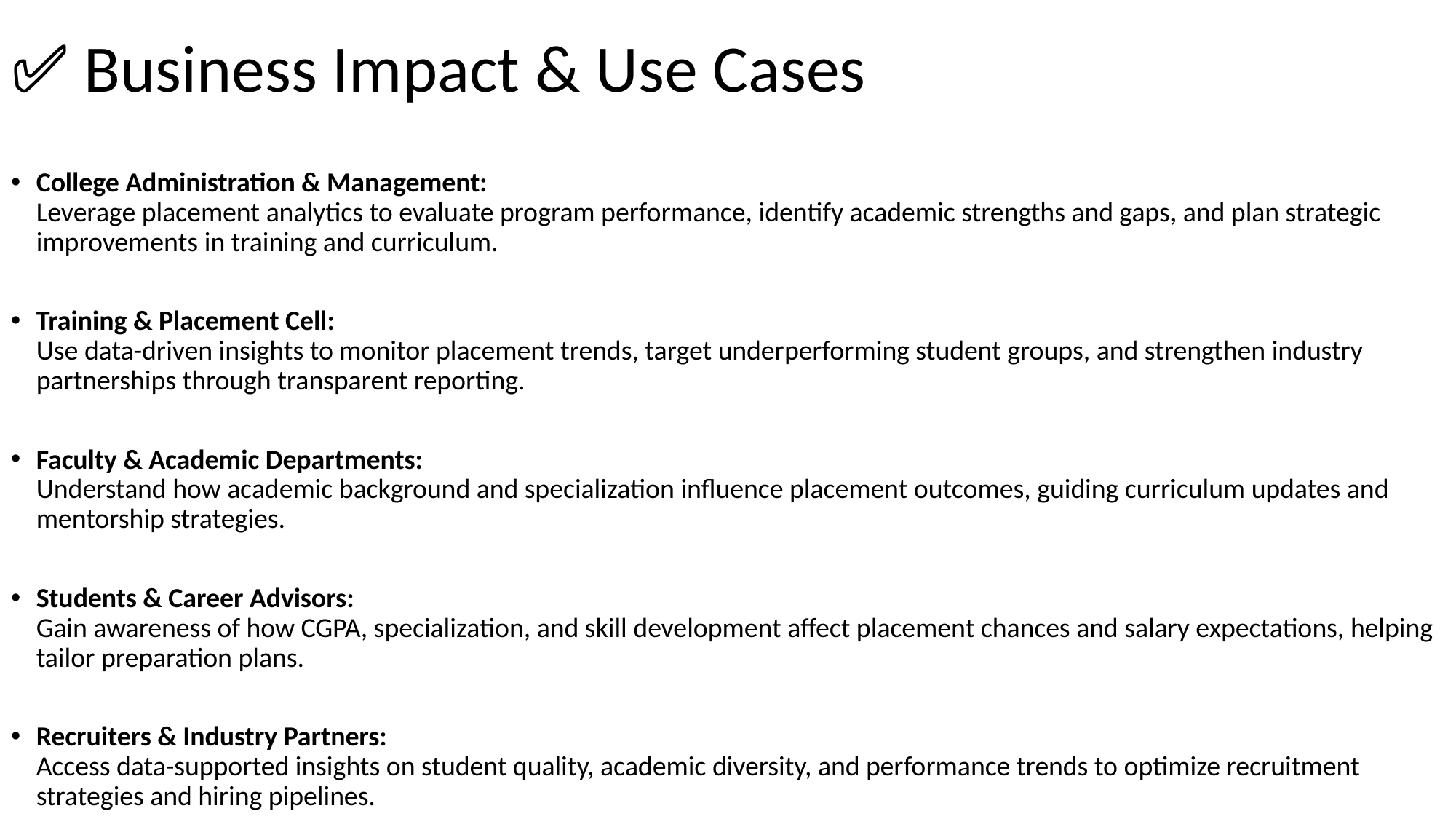

# ✅ Business Impact & Use Cases
College Administration & Management:
Leverage placement analytics to evaluate program performance, identify academic strengths and gaps, and plan strategic improvements in training and curriculum.

Training & Placement Cell:
Use data-driven insights to monitor placement trends, target underperforming student groups, and strengthen industry partnerships through transparent reporting.

Faculty & Academic Departments:
Understand how academic background and specialization influence placement outcomes, guiding curriculum updates and mentorship strategies.

Students & Career Advisors:
Gain awareness of how CGPA, specialization, and skill development affect placement chances and salary expectations, helping tailor preparation plans.

Recruiters & Industry Partners:
Access data-supported insights on student quality, academic diversity, and performance trends to optimize recruitment strategies and hiring pipelines.